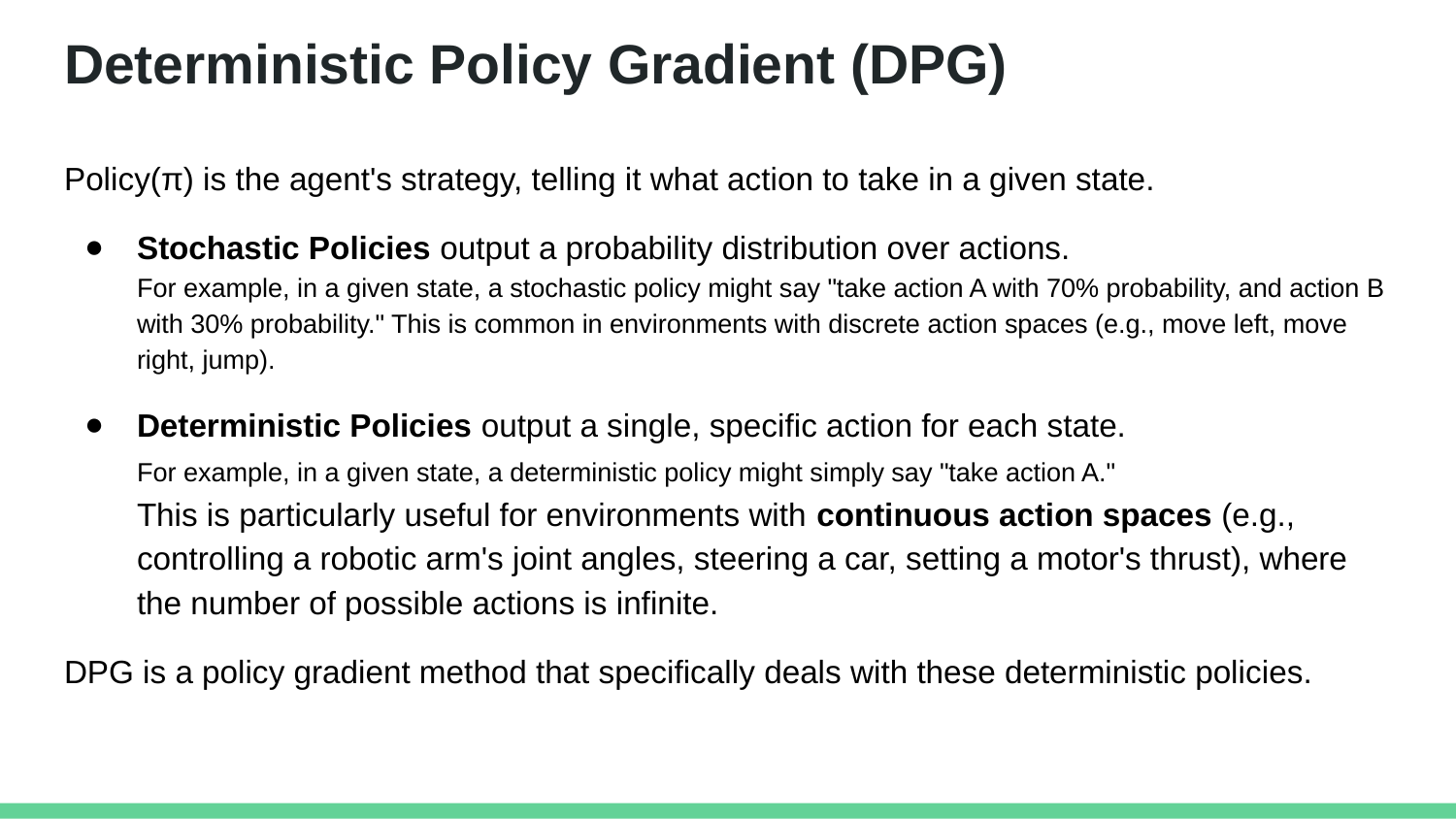

# Deterministic Policy Gradient (DPG)
Policy(π) is the agent's strategy, telling it what action to take in a given state.
Stochastic Policies output a probability distribution over actions.
For example, in a given state, a stochastic policy might say "take action A with 70% probability, and action B with 30% probability." This is common in environments with discrete action spaces (e.g., move left, move right, jump).
Deterministic Policies output a single, specific action for each state.
For example, in a given state, a deterministic policy might simply say "take action A."
This is particularly useful for environments with continuous action spaces (e.g., controlling a robotic arm's joint angles, steering a car, setting a motor's thrust), where the number of possible actions is infinite.
DPG is a policy gradient method that specifically deals with these deterministic policies.